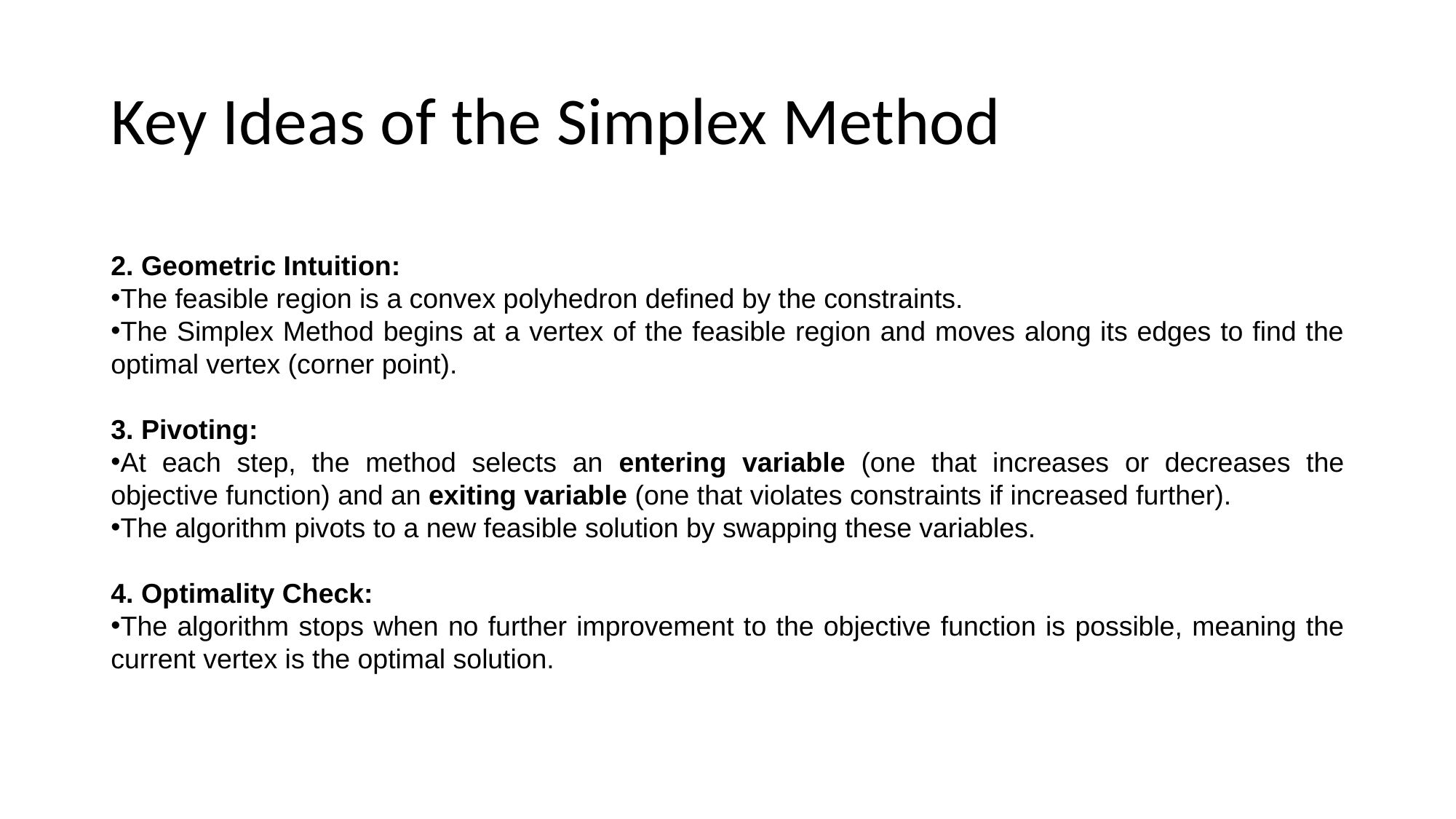

# Key Ideas of the Simplex Method
2. Geometric Intuition:
The feasible region is a convex polyhedron defined by the constraints.
The Simplex Method begins at a vertex of the feasible region and moves along its edges to find the optimal vertex (corner point).

3. Pivoting:
At each step, the method selects an entering variable (one that increases or decreases the objective function) and an exiting variable (one that violates constraints if increased further).
The algorithm pivots to a new feasible solution by swapping these variables.

4. Optimality Check:
The algorithm stops when no further improvement to the objective function is possible, meaning the current vertex is the optimal solution.